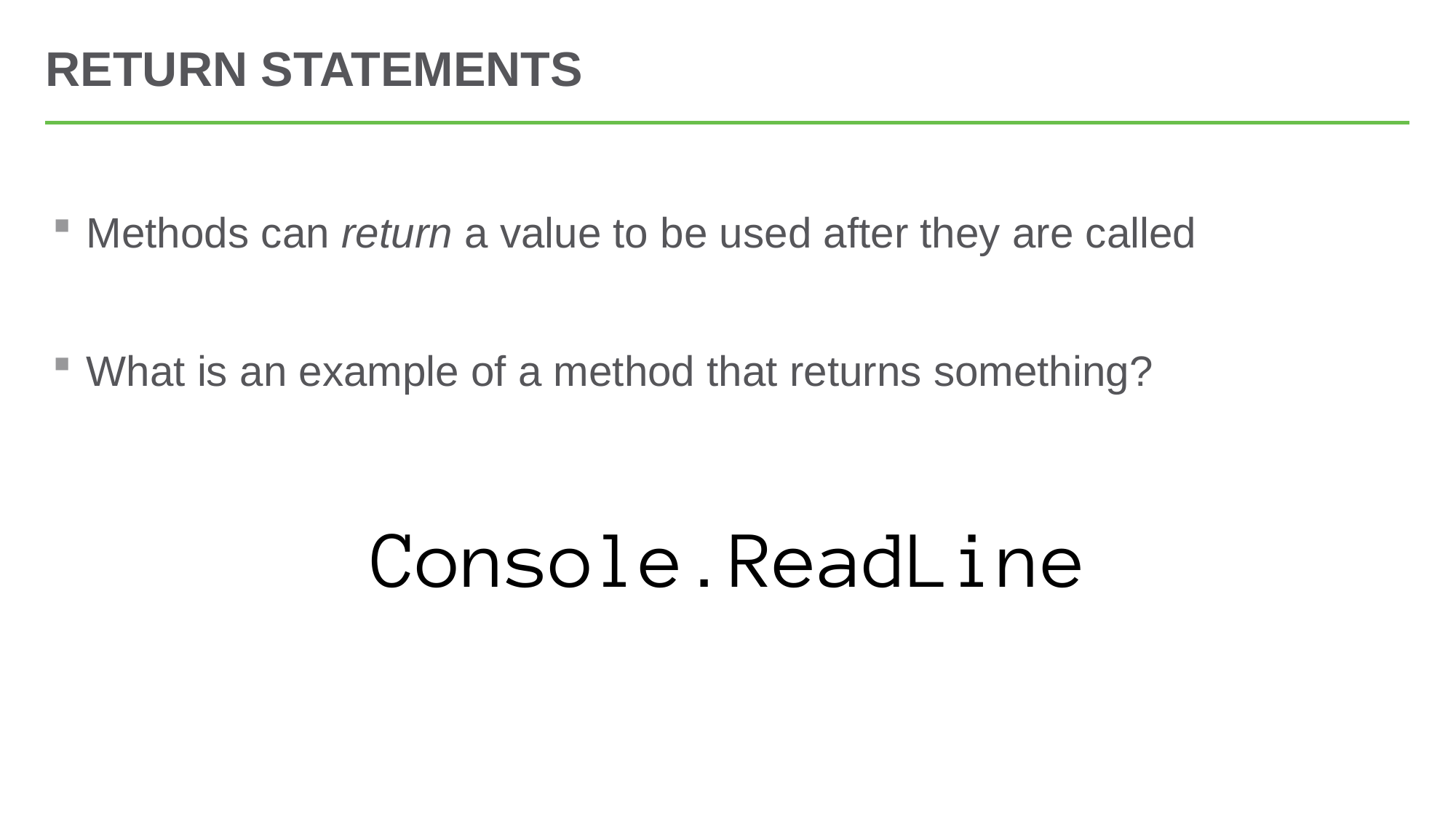

# Return Statements

Methods can return a value to be used after they are called

What is an example of a method that returns something?
Console.ReadLine